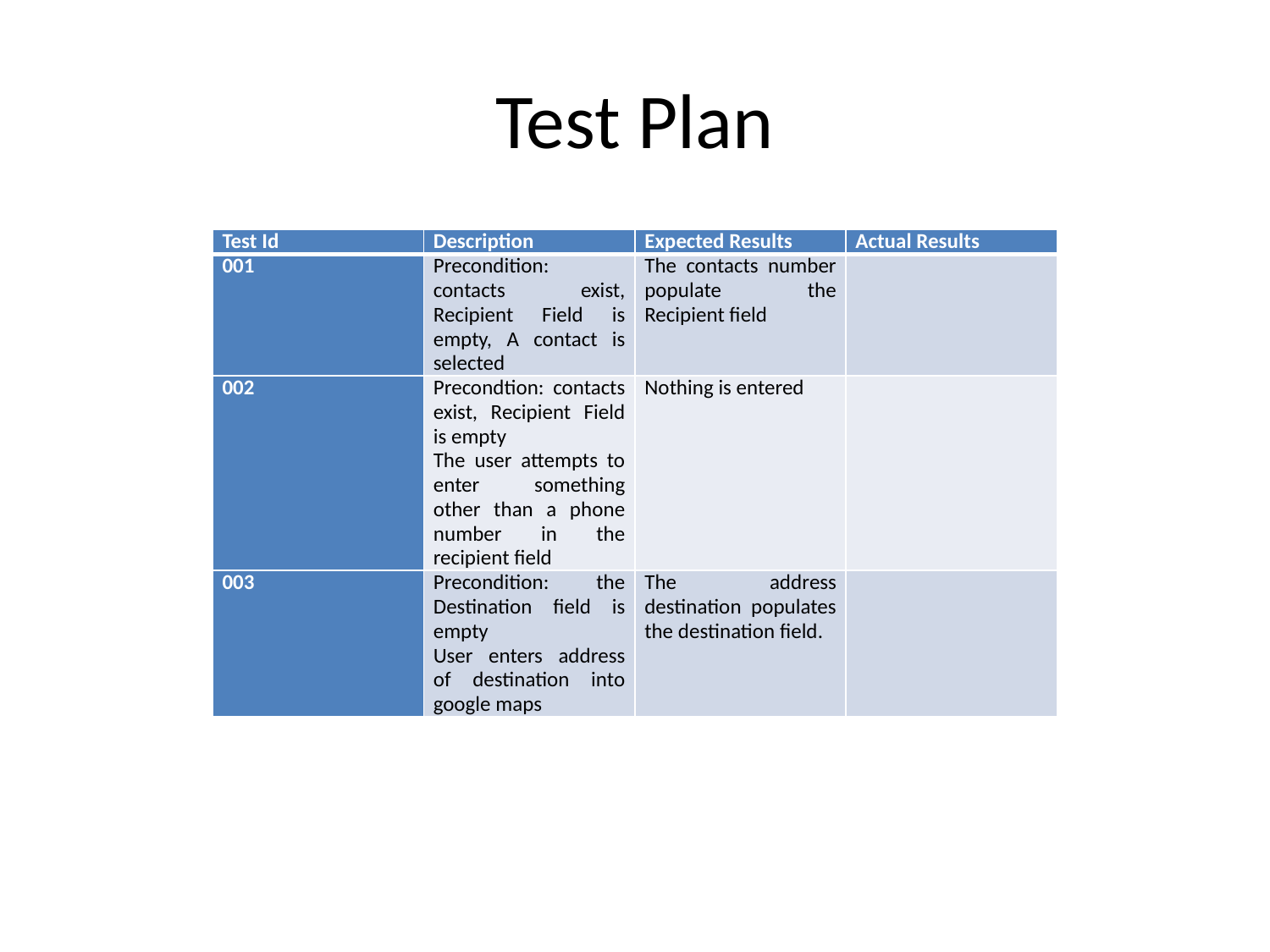

# Test Plan
| Test Id | Description | Expected Results | Actual Results |
| --- | --- | --- | --- |
| 001 | Precondition: contacts exist, Recipient Field is empty, A contact is selected | The contacts number populate the Recipient field |  |
| 002 | Precondtion: contacts exist, Recipient Field is empty The user attempts to enter something other than a phone number in the recipient field | Nothing is entered |  |
| 003 | Precondition: the Destination field is empty User enters address of destination into google maps | The address destination populates the destination field. |  |